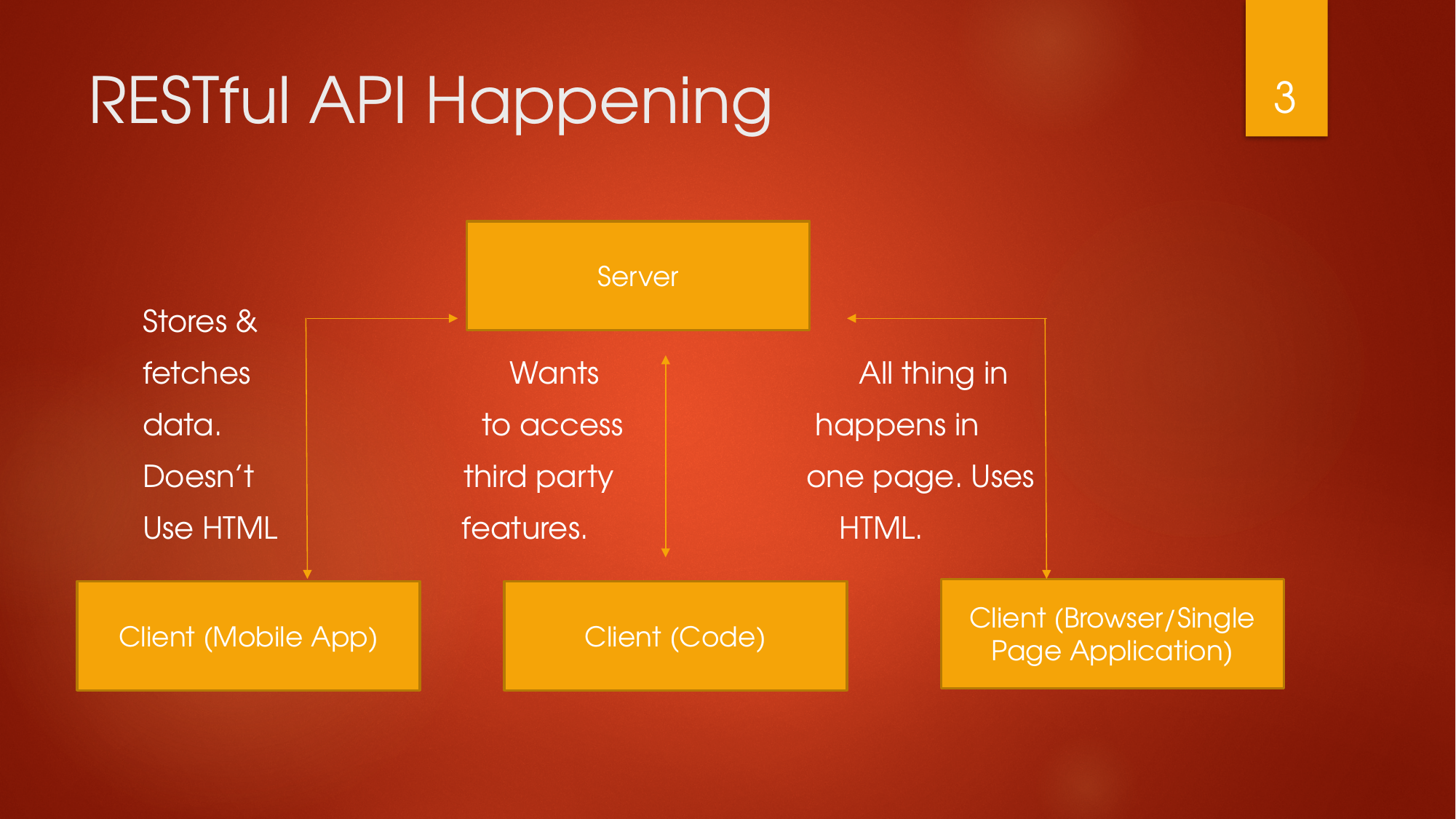

3
# RESTful API Happening
Server

Stores &
fetches                               Wants                               All thing in
data.                               to access                       happens in
Doesn’t                         third party                       one page. Uses
Use HTML                      features.                              HTML.
Client (Browser/Single Page Application)
Client (Mobile App)
Client (Code)